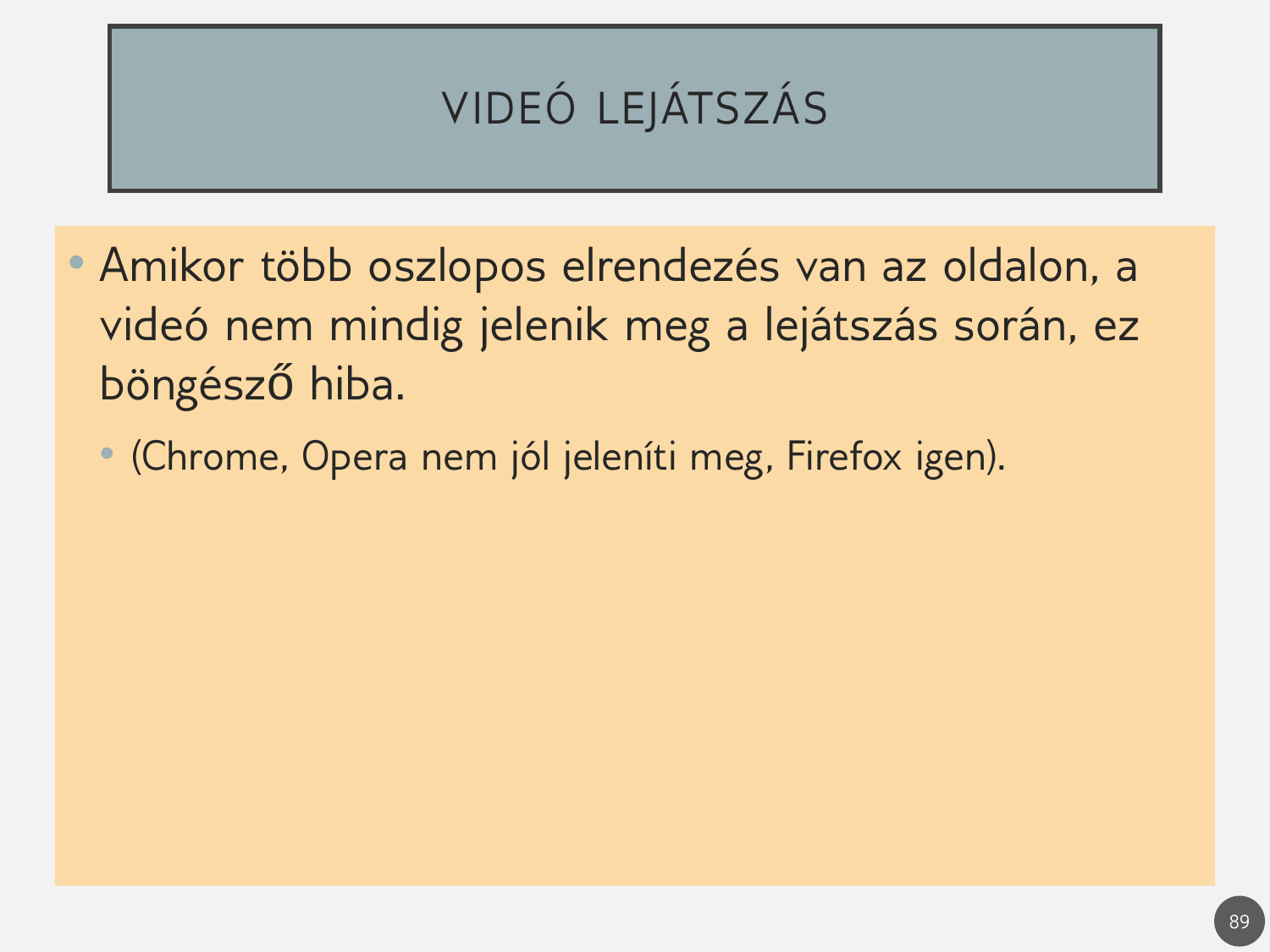

# Videó lejátszás
Amikor több oszlopos elrendezés van az oldalon, a videó nem mindig jelenik meg a lejátszás során, ez böngésző hiba.
(Chrome, Opera nem jól jeleníti meg, Firefox igen).
89